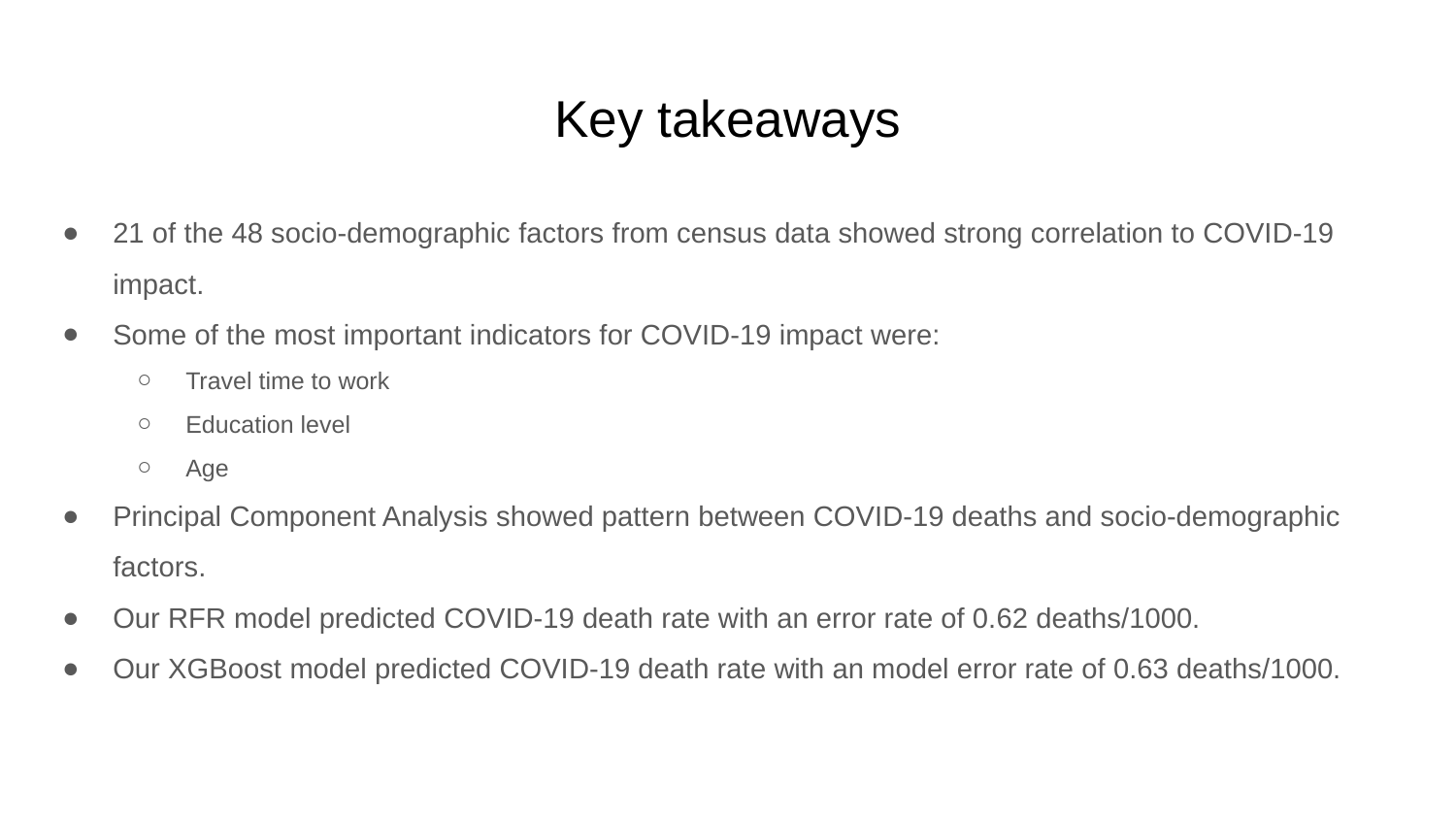

# Key takeaways
21 of the 48 socio-demographic factors from census data showed strong correlation to COVID-19 impact.
Some of the most important indicators for COVID-19 impact were:
Travel time to work
Education level
Age
Principal Component Analysis showed pattern between COVID-19 deaths and socio-demographic factors.
Our RFR model predicted COVID-19 death rate with an error rate of 0.62 deaths/1000.
Our XGBoost model predicted COVID-19 death rate with an model error rate of 0.63 deaths/1000.